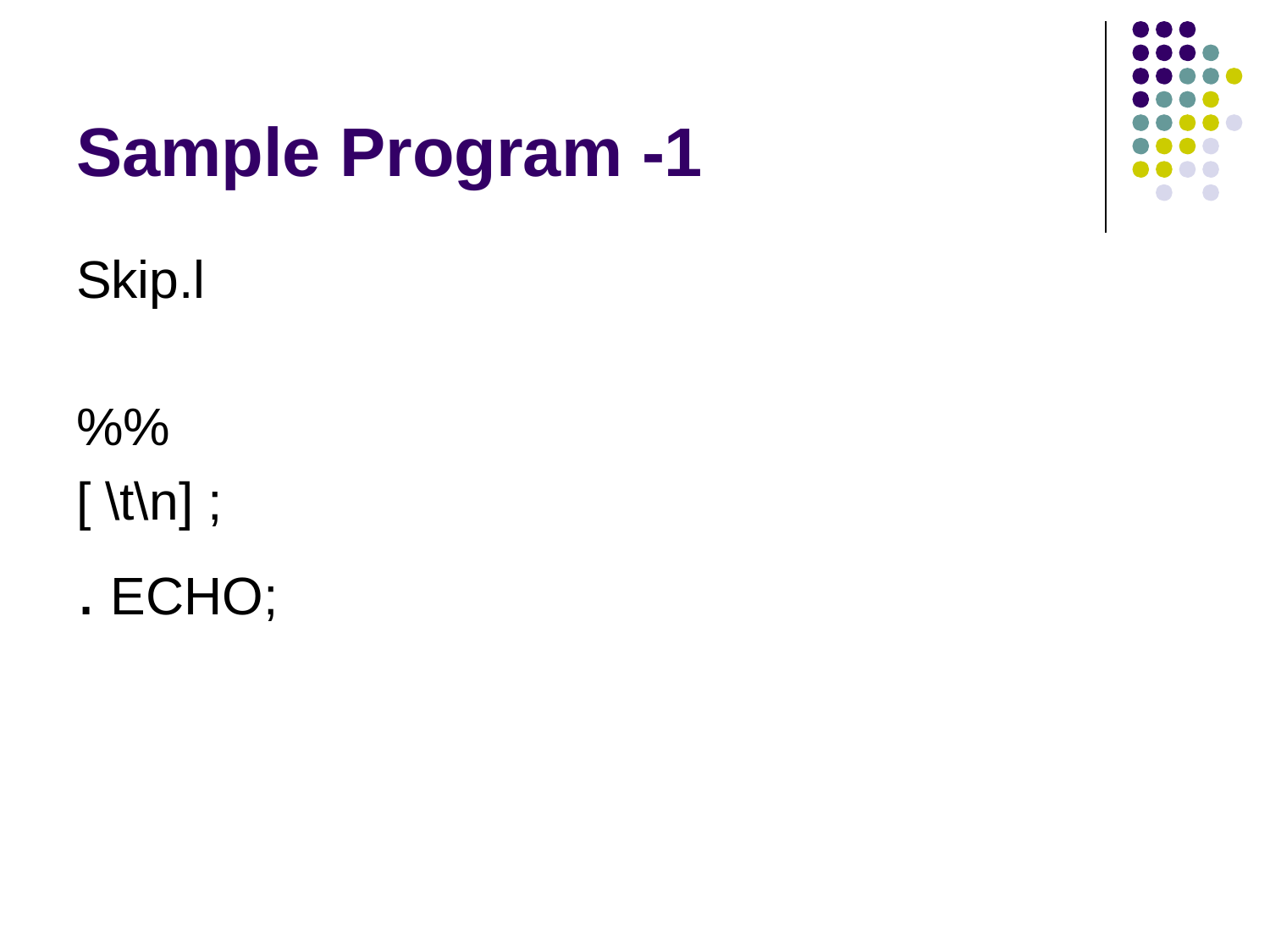

# Sample Program -1
Skip.l

%%
[ \t\n] ;
. ECHO;